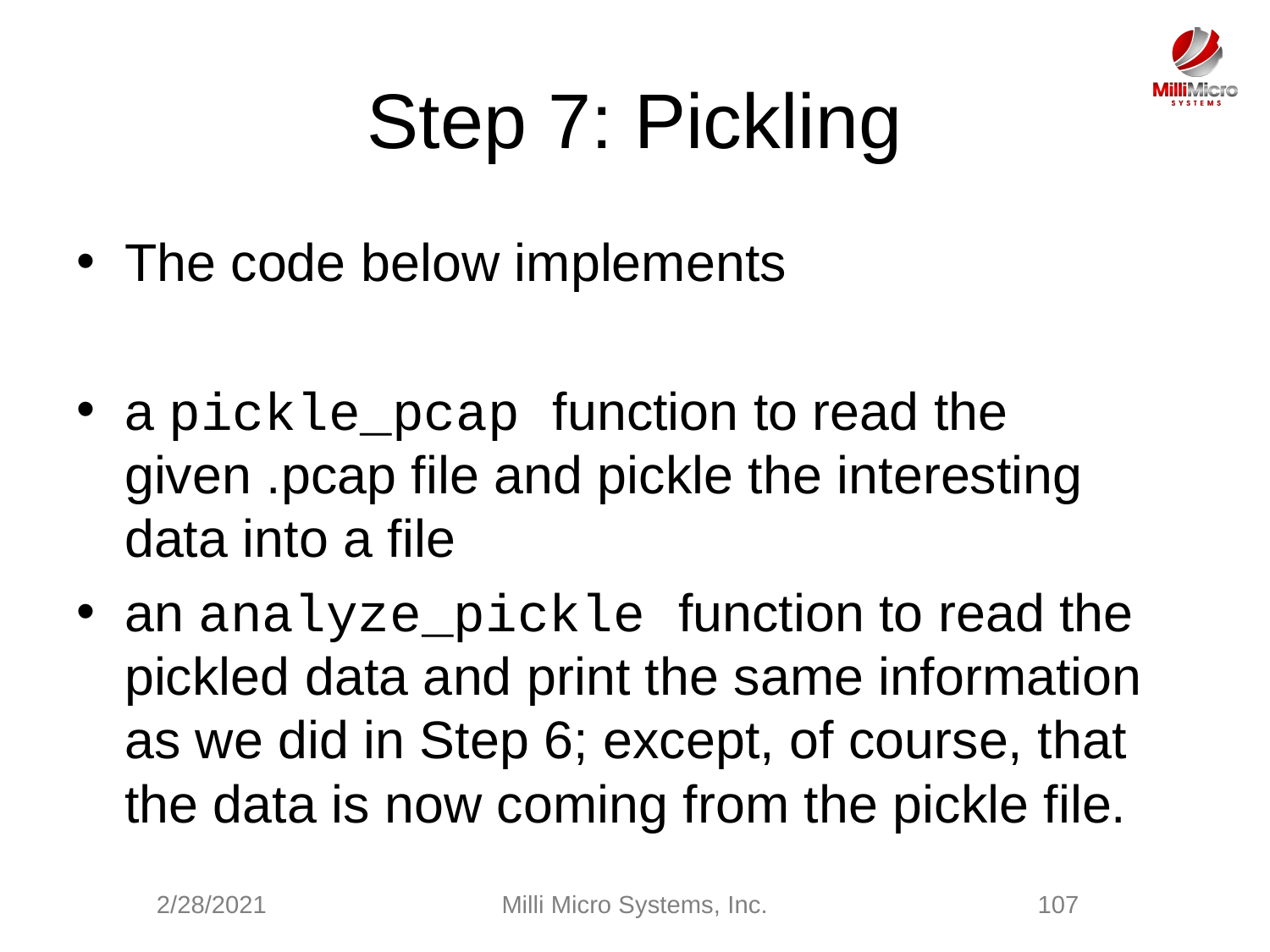

# Step 7: Pickling
The code below implements

a pickle_pcap function to read the given .pcap file and pickle the interesting data into a file
an analyze_pickle function to read the pickled data and print the same information as we did in Step 6; except, of course, that the data is now coming from the pickle file.
2/28/2021
Milli Micro Systems, Inc.
107